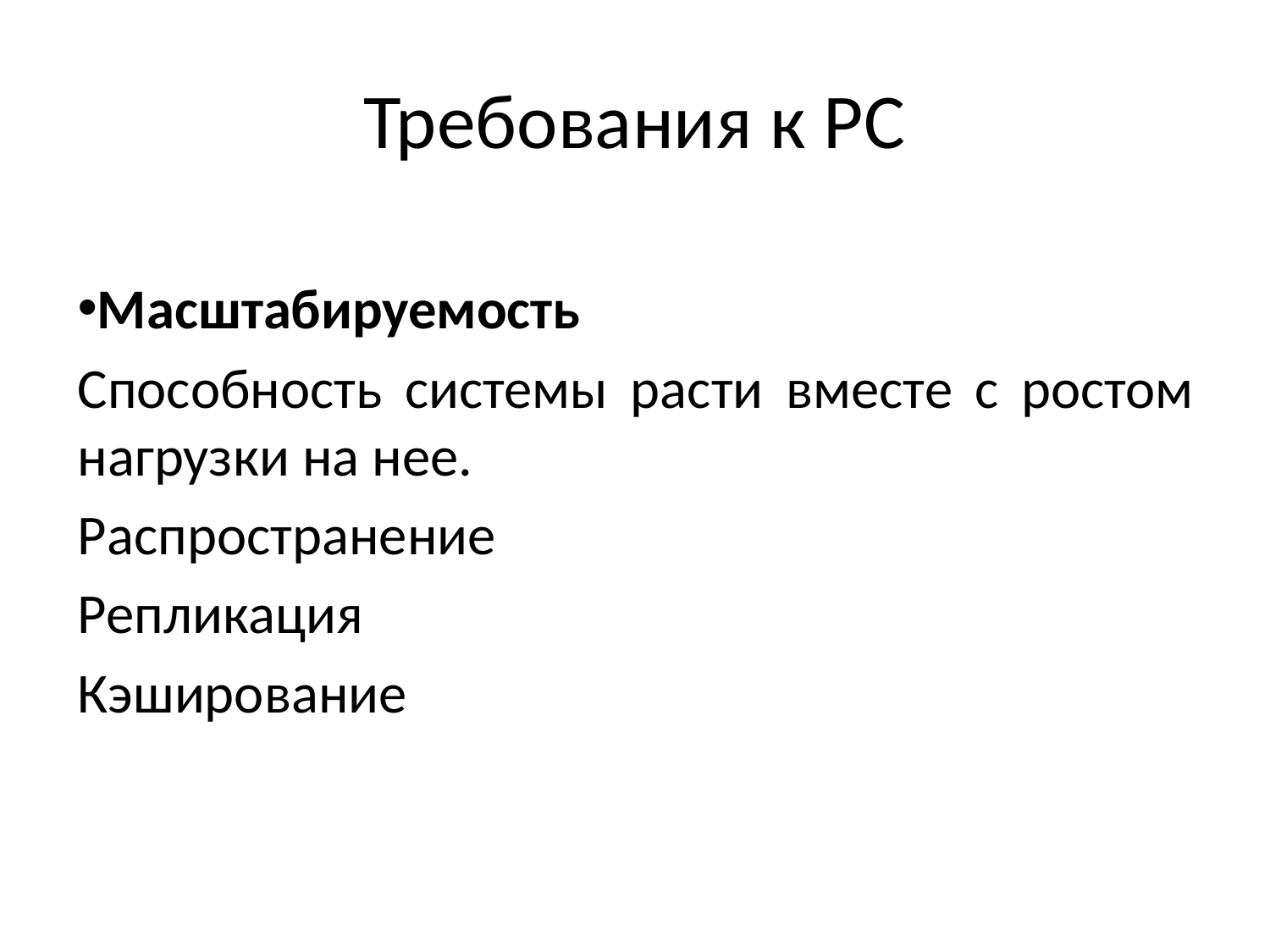

# Требования к РС
Масштабируемость
Способность системы расти вместе с ростом нагрузки на нее.
Распространение
Репликация
Кэширование